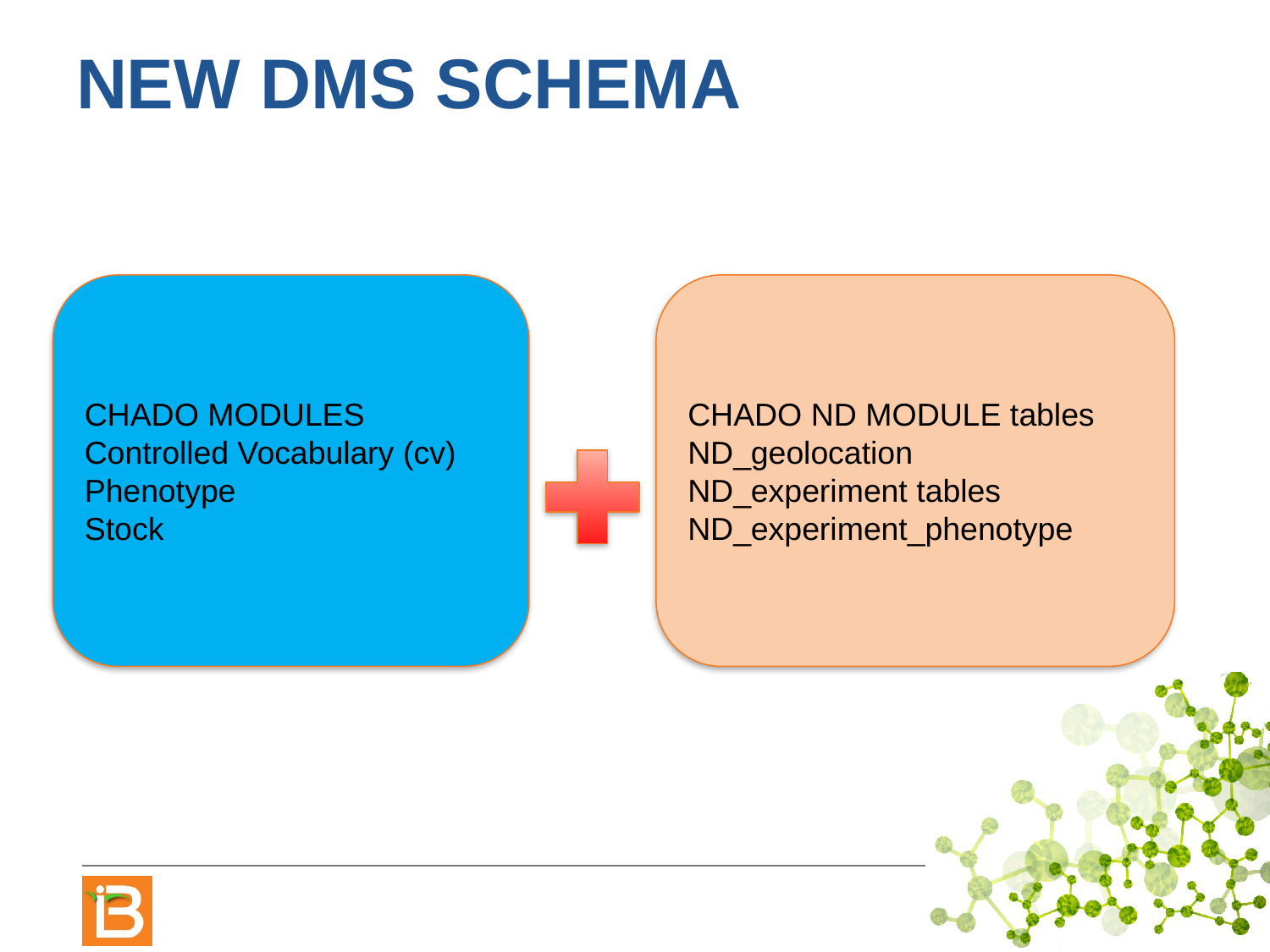

# New DMS Schema
CHADO MODULES
Controlled Vocabulary (cv)
Phenotype
Stock
CHADO ND MODULE tables
ND_geolocation
ND_experiment tables
ND_experiment_phenotype